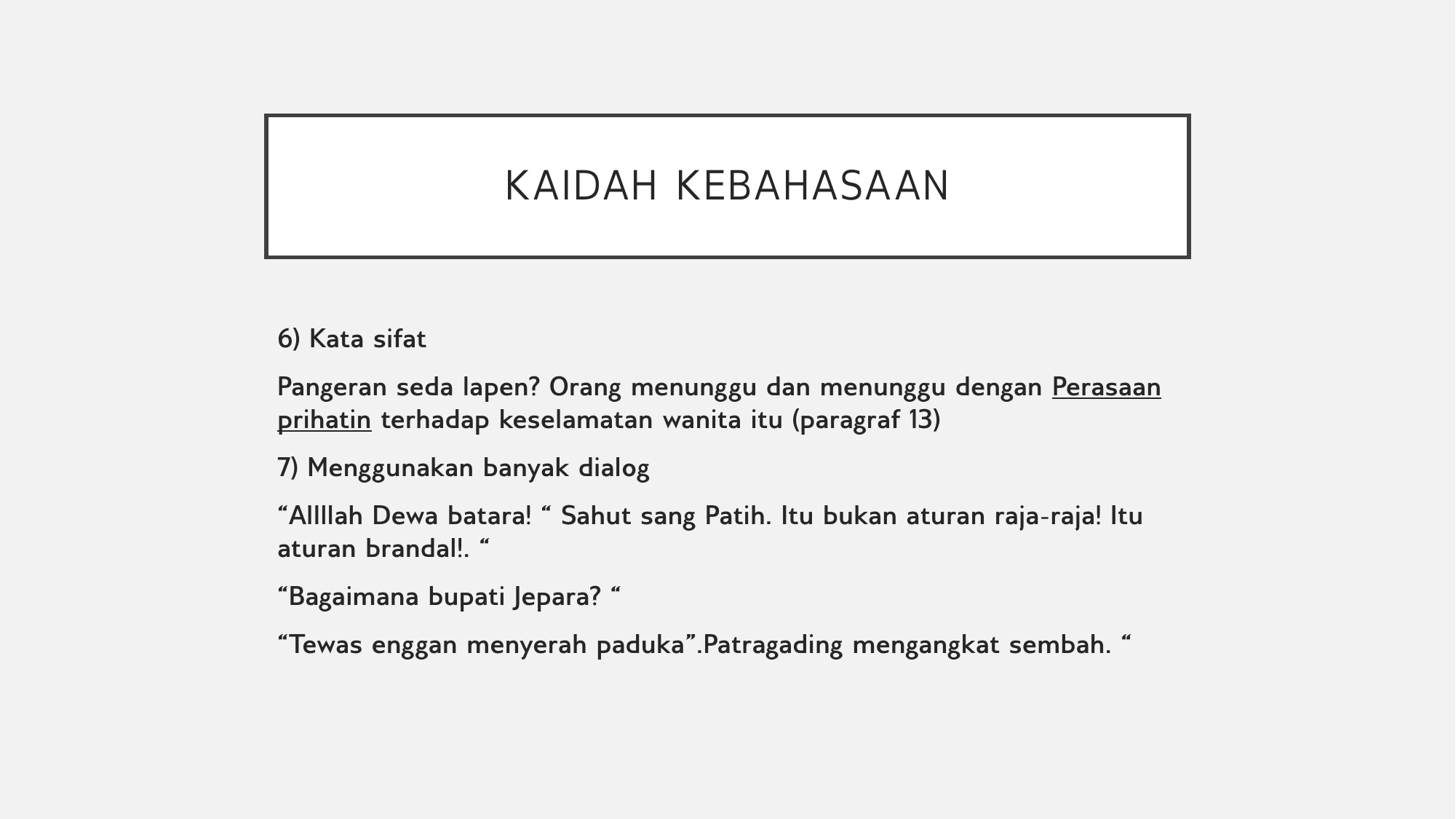

# Kaidah kebahasaan
6) Kata sifat
Pangeran seda lapen? Orang menunggu dan menunggu dengan Perasaan prihatin terhadap keselamatan wanita itu (paragraf 13)
7) Menggunakan banyak dialog
“Allllah Dewa batara! “ Sahut sang Patih. Itu bukan aturan raja-raja! Itu aturan brandal!. “
“Bagaimana bupati Jepara? “
“Tewas enggan menyerah paduka”.Patragading mengangkat sembah. “